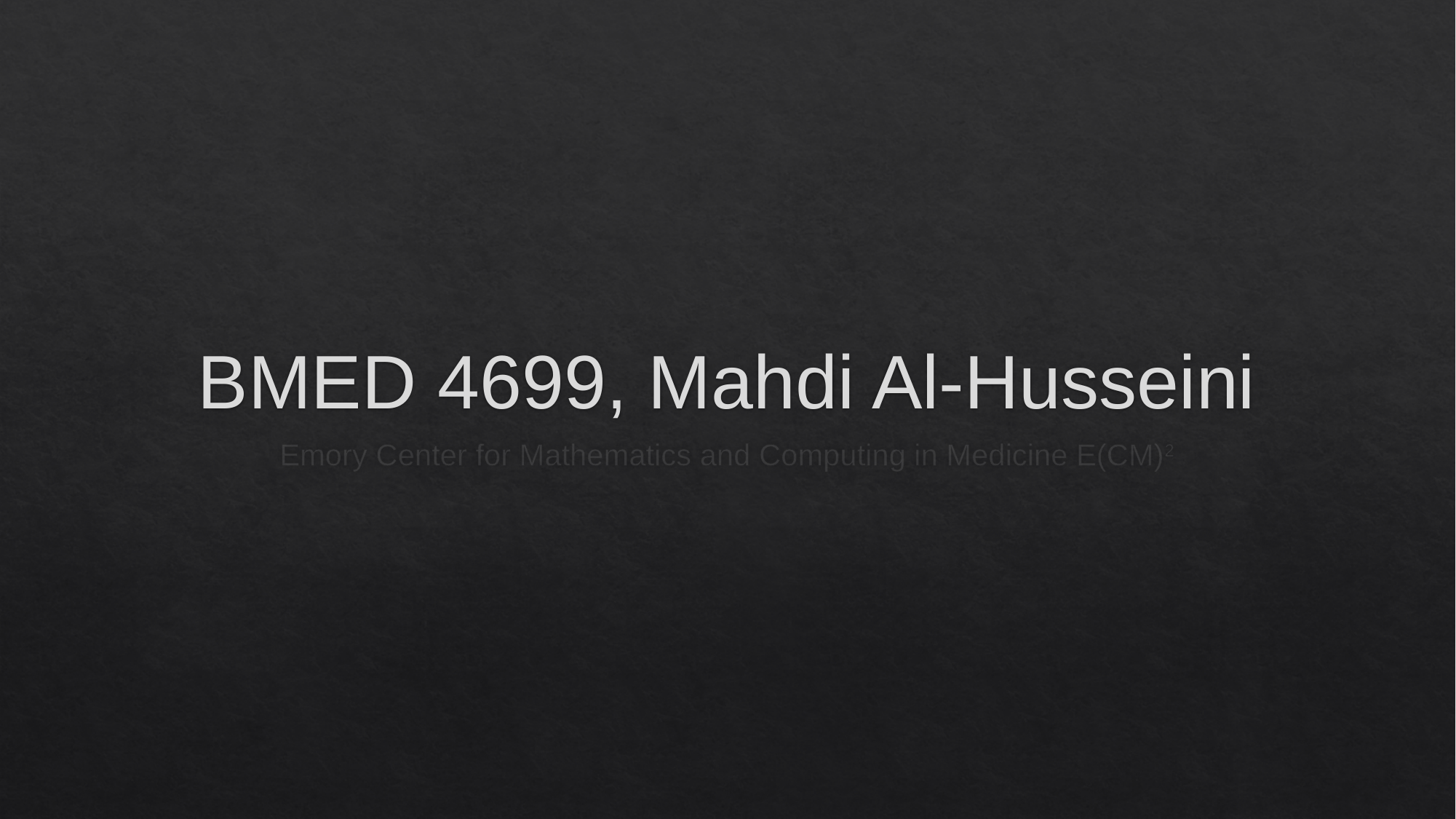

# BMED 4699, Mahdi Al-Husseini
Emory Center for Mathematics and Computing in Medicine E(CM)2